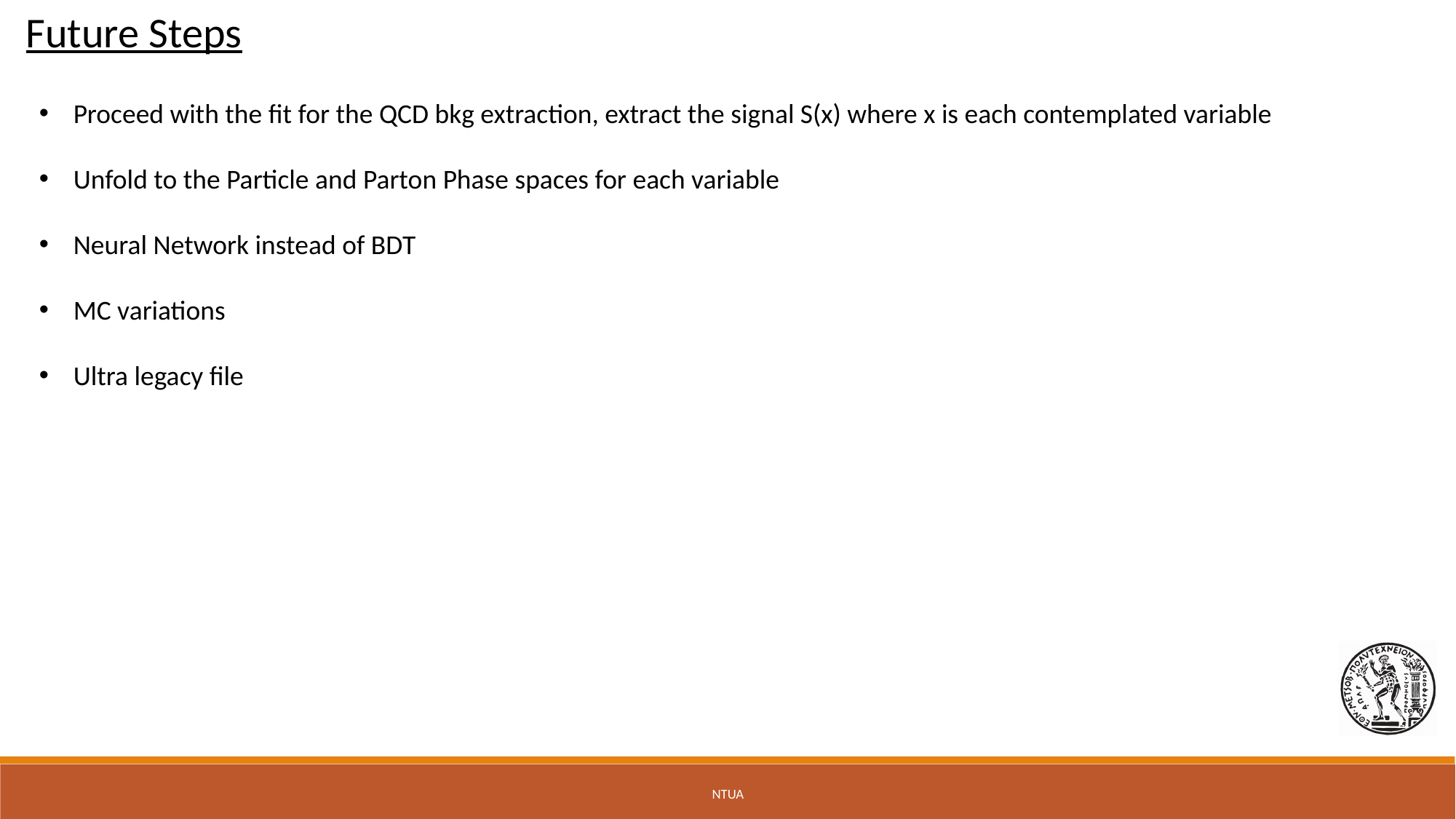

Future Steps

Proceed with the fit for the QCD bkg extraction, extract the signal S(x) where x is each contemplated variable

Unfold to the Particle and Parton Phase spaces for each variable

Neural Network instead of BDT

MC variations

Ultra legacy file

NTUA